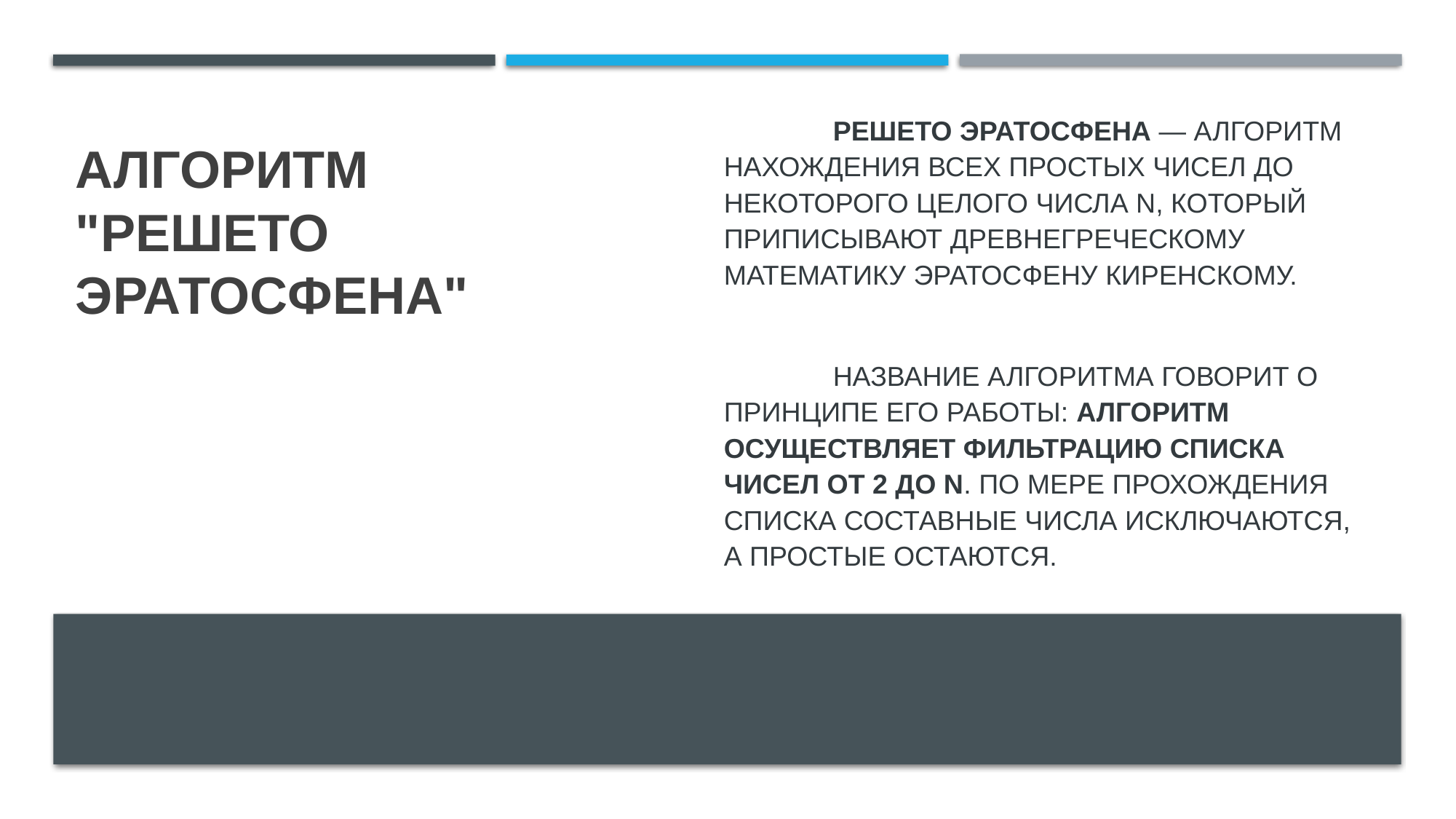

# Алгоритм "Решето Эратосфена"
	Решето Эратосфена — алгоритм нахождения всех простых чисел до некоторого целого числа n, который приписывают древнегреческому математику Эратосфену Киренскому.

	Название алгоритма говорит о принципе его работы: алгоритм осуществляет фильтрацию списка чисел от 2 до n. По мере прохождения списка составные числа исключаются, а простые остаются.